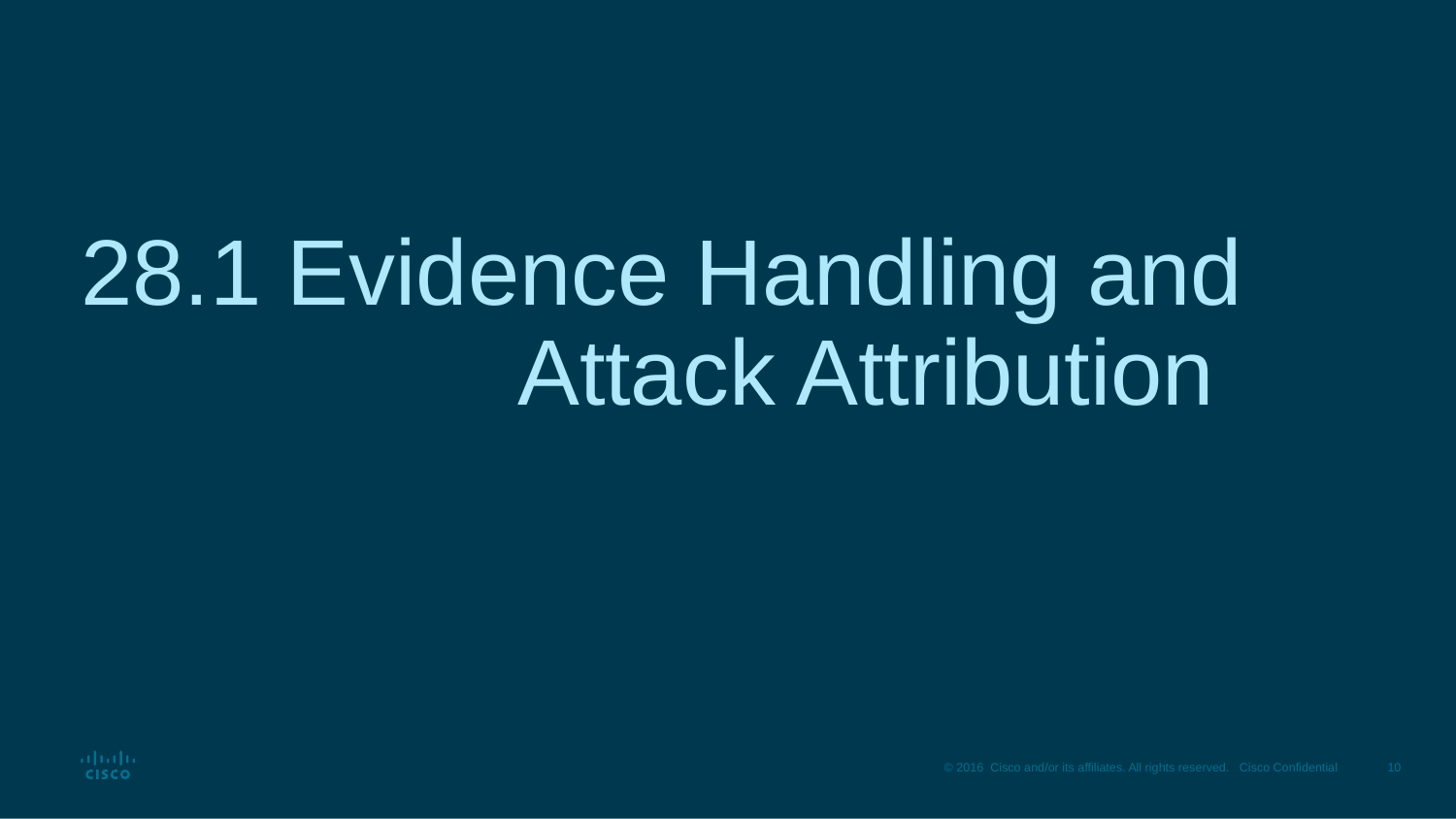

# 28.1 Evidence Handling and 			Attack Attribution